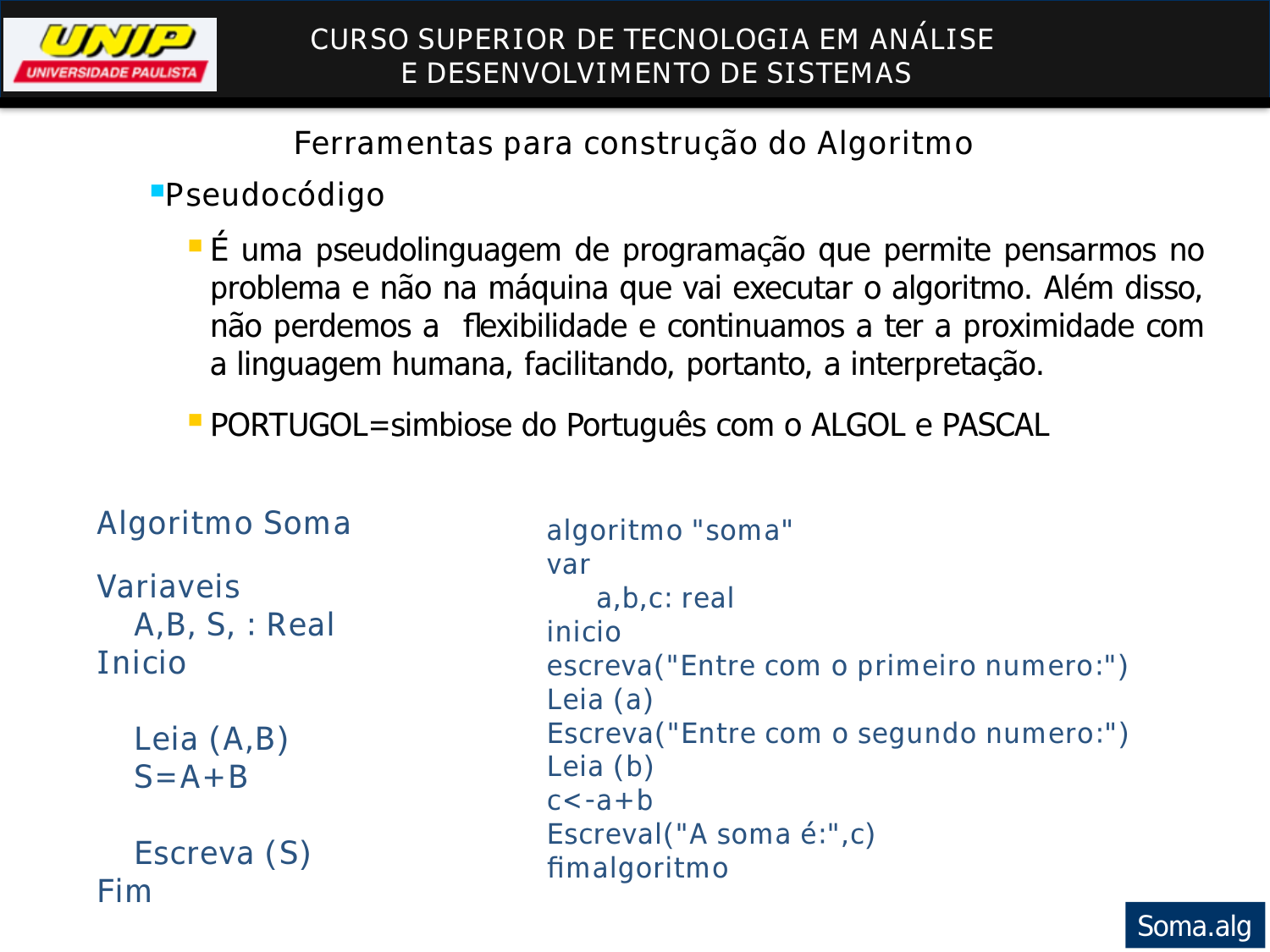

Ferramentas para construção do Algoritmo

Pseudocódigo
É uma pseudolinguagem de programação que permite pensarmos no problema e não na máquina que vai executar o algoritmo. Além disso, não perdemos a  flexibilidade e continuamos a ter a proximidade com a linguagem humana, facilitando, portanto, a interpretação.
PORTUGOL=simbiose do Português com o ALGOL e PASCAL

Algoritmo Soma

Variaveis
    A,B, S, : Real
Inicio

    Leia (A,B)
    S=A+B

    Escreva (S)
Fim
algoritmo "soma"
var
      a,b,c: real
inicio
escreva("Entre com o primeiro numero:")
Leia (a)
Escreva("Entre com o segundo numero:")
Leia (b)
c<-a+b
Escreval("A soma é:",c)
fimalgoritmo
34
Soma.alg